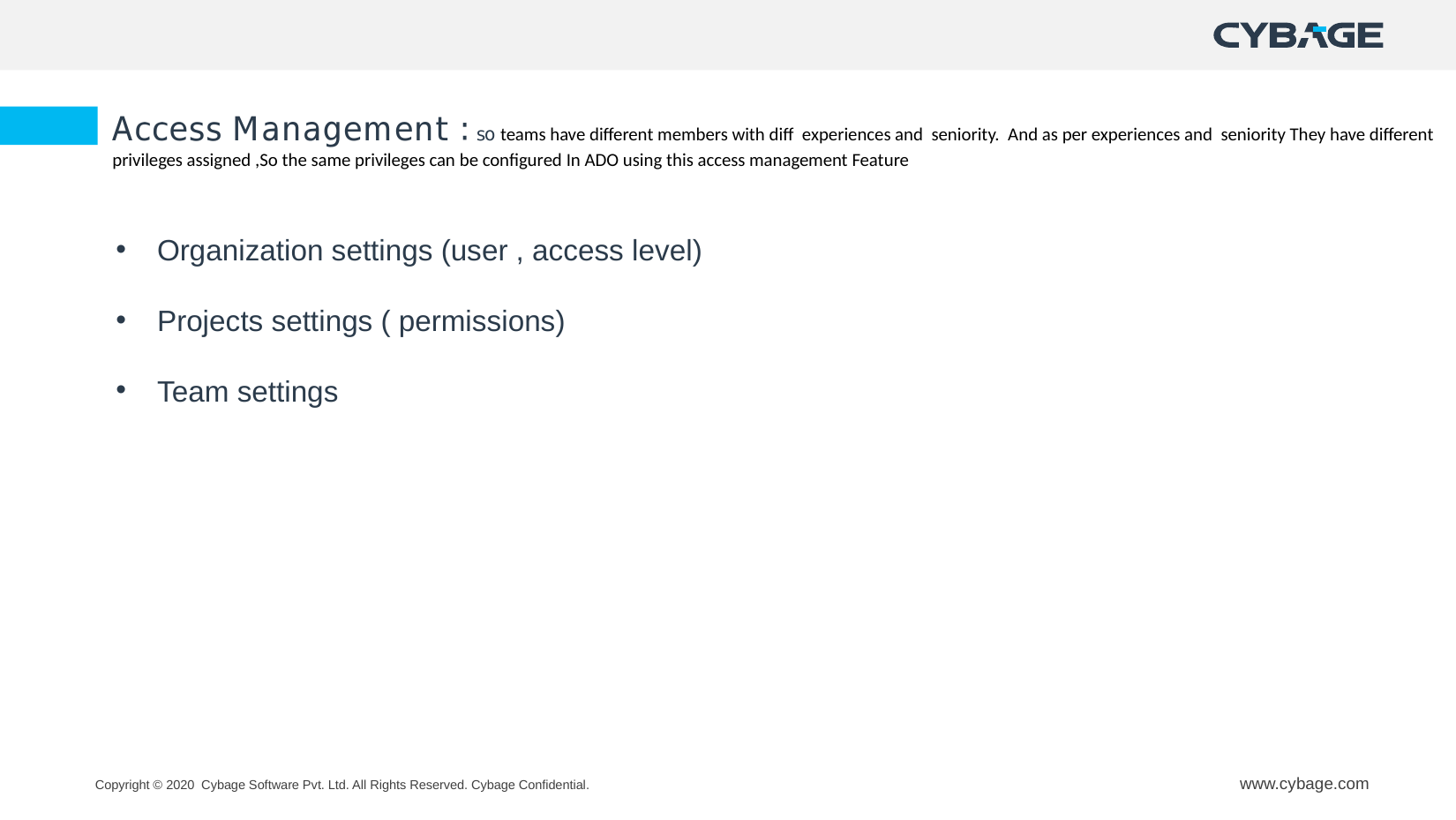

Access Management : so teams have different members with diff  experiences and  seniority.  And as per experiences and  seniority They have different privileges assigned ,So the same privileges can be configured In ADO using this access management Feature

Organization settings (user , access level)
Projects settings ( permissions)
Team settings